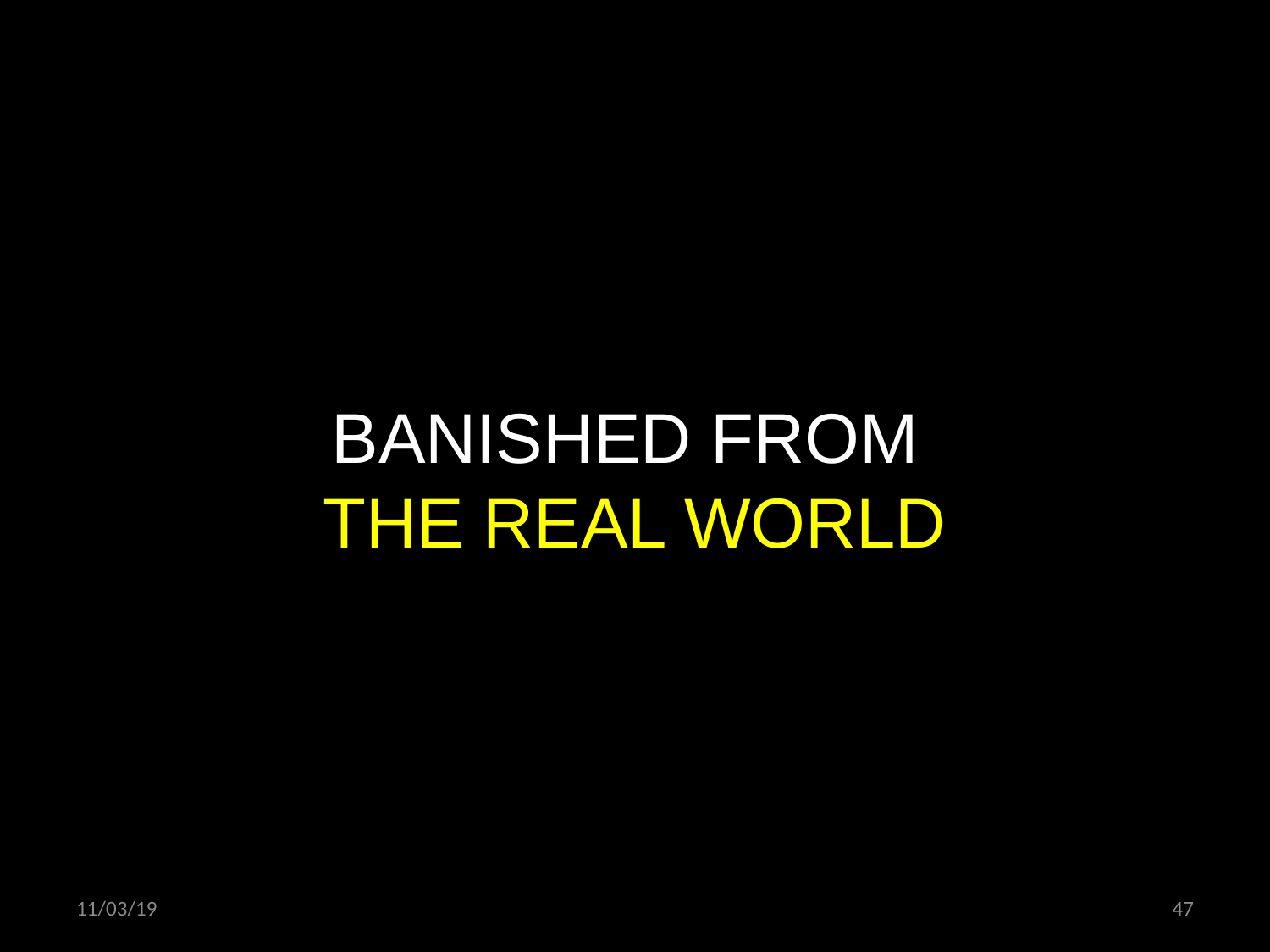

BANISHED FROM
THE REAL WORLD
11/03/19
47